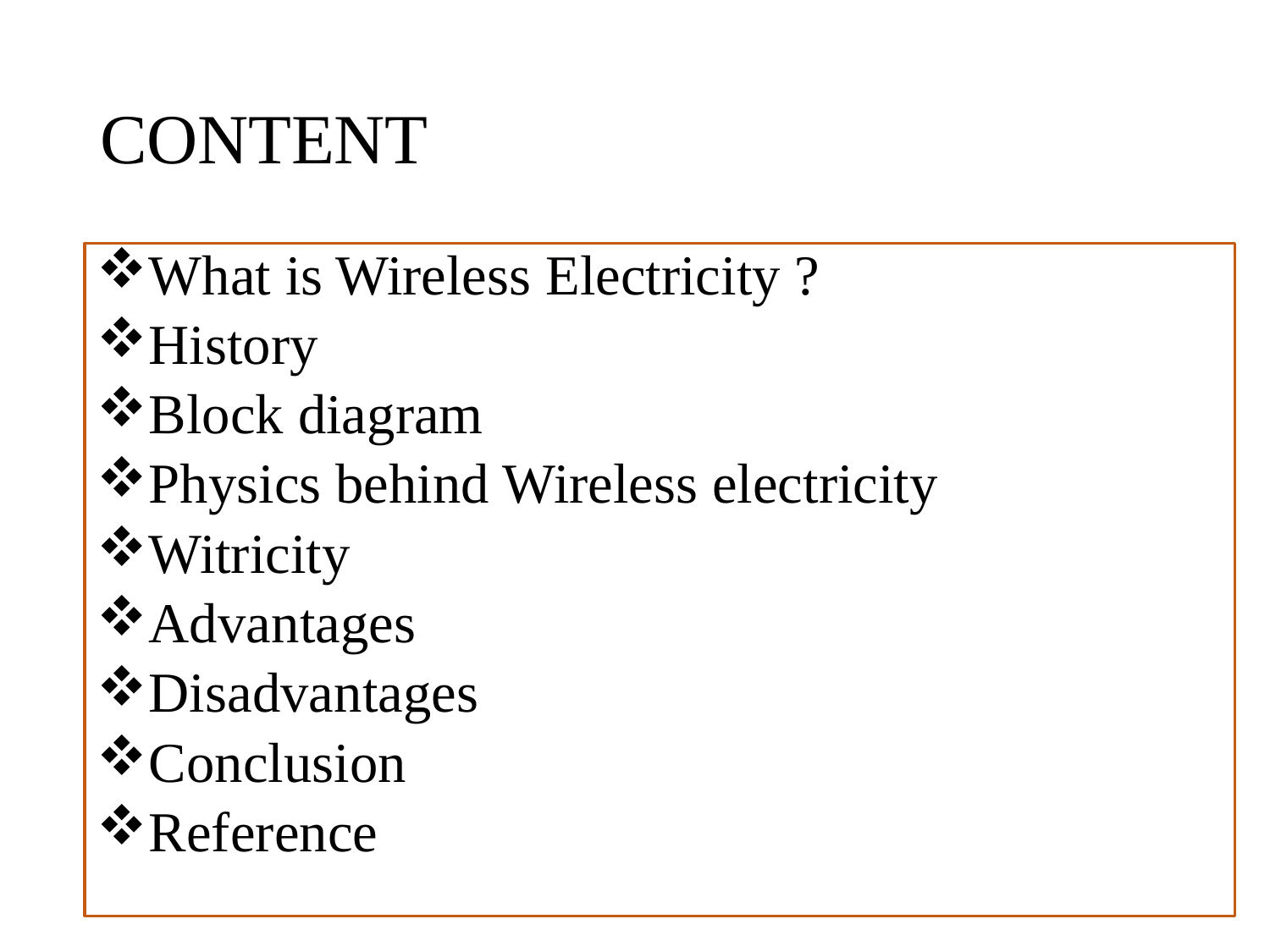

# CONTENT
What is Wireless Electricity ?
History
Block diagram
Physics behind Wireless electricity
Witricity
Advantages
Disadvantages
Conclusion
Reference